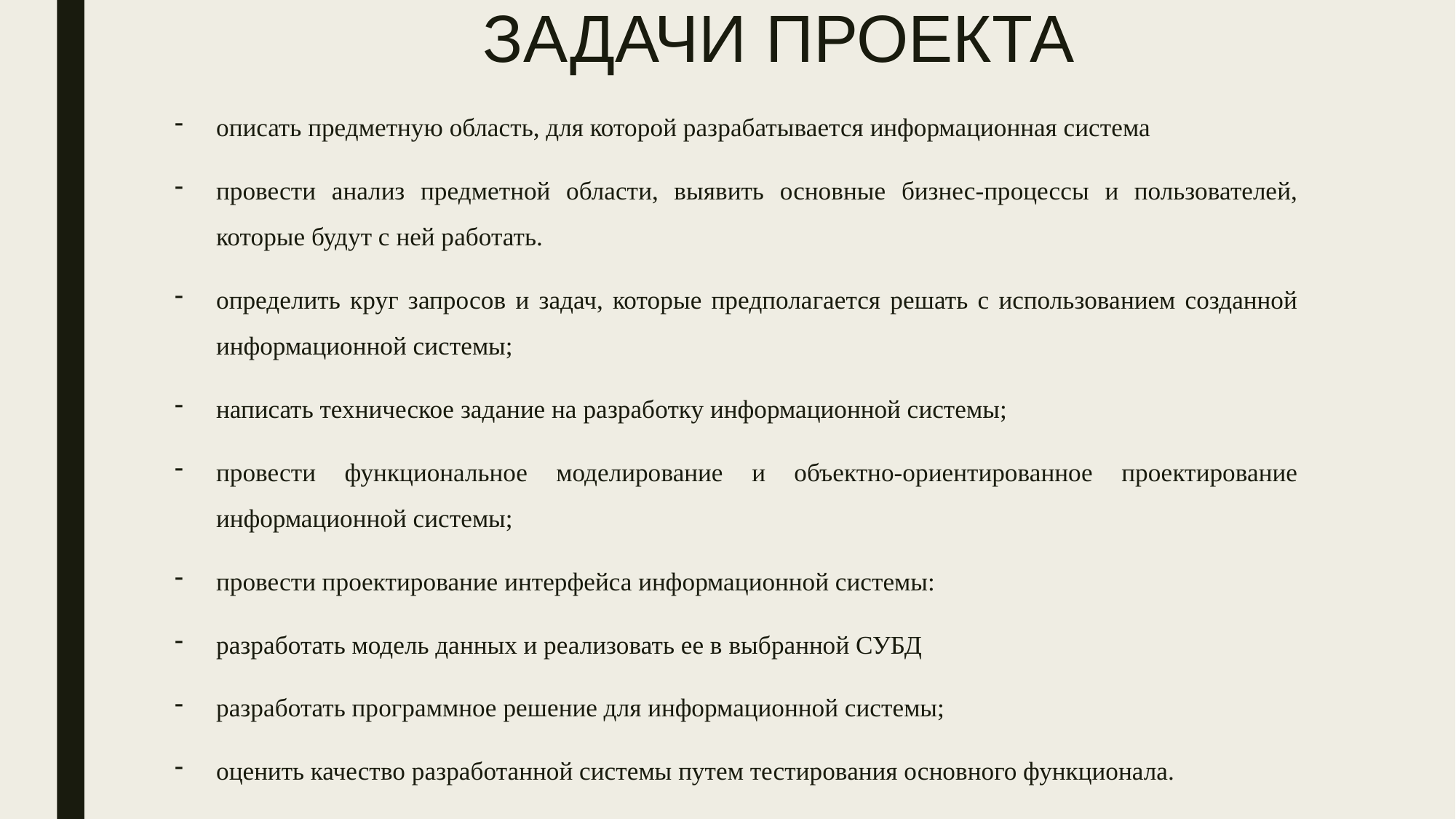

# ЗАДАЧИ ПРОЕКТА
описать предметную область, для которой разрабатывается информационная система
провести анализ предметной области, выявить основные бизнес-процессы и пользователей, которые будут с ней работать.
определить круг запросов и задач, которые предполагается решать с использованием созданной информационной системы;
написать техническое задание на разработку информационной системы;
провести функциональное моделирование и объектно-ориентированное проектирование информационной системы;
провести проектирование интерфейса информационной системы:
разработать модель данных и реализовать ее в выбранной СУБД
разработать программное решение для информационной системы;
оценить качество разработанной системы путем тестирования основного функционала.